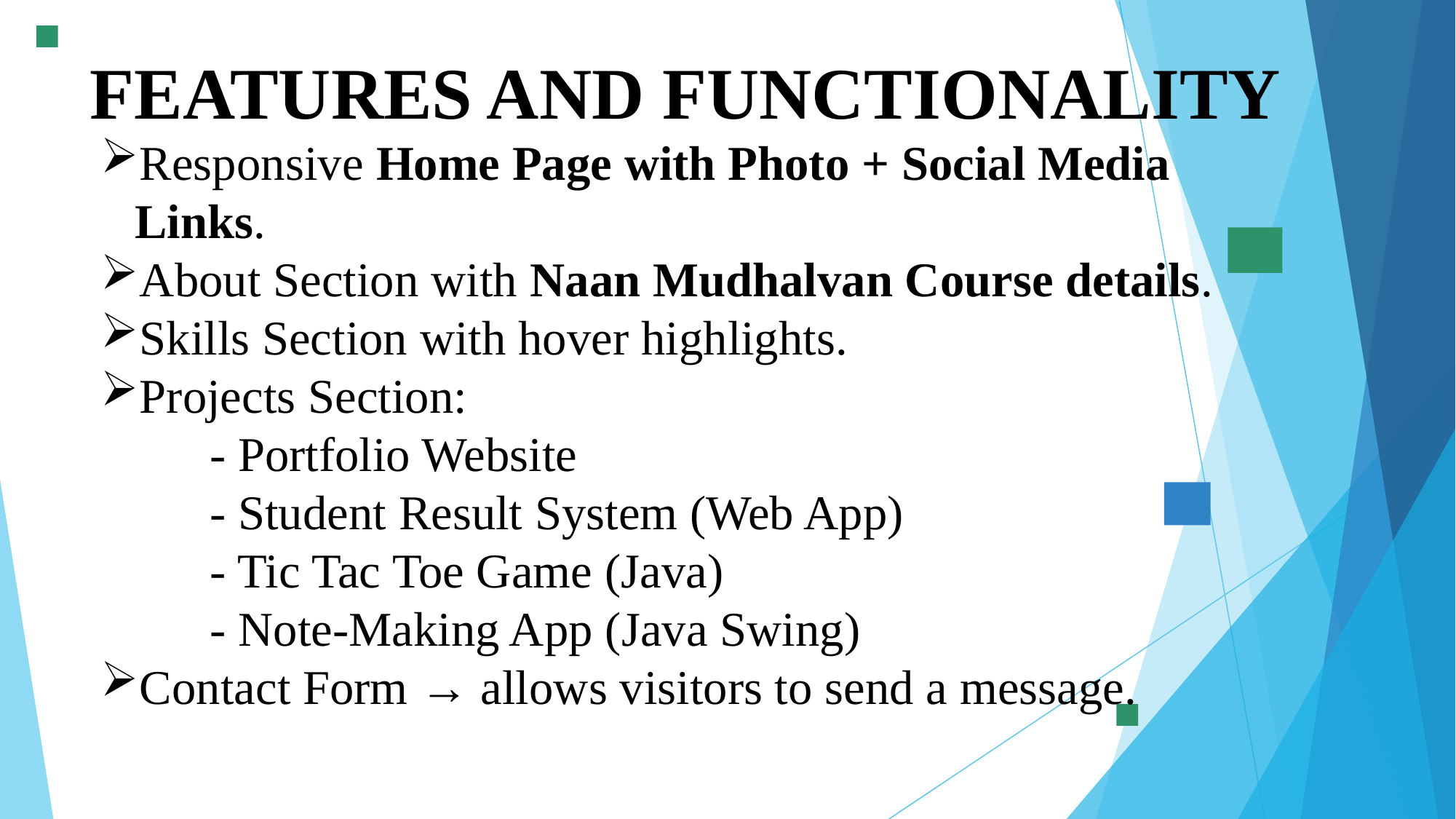

# FEATURES AND FUNCTIONALITY
Responsive Home Page with Photo + Social Media Links.
About Section with Naan Mudhalvan Course details.
Skills Section with hover highlights.
Projects Section:
	- Portfolio Website
	- Student Result System (Web App)
	- Tic Tac Toe Game (Java)
	- Note-Making App (Java Swing)
Contact Form → allows visitors to send a message.